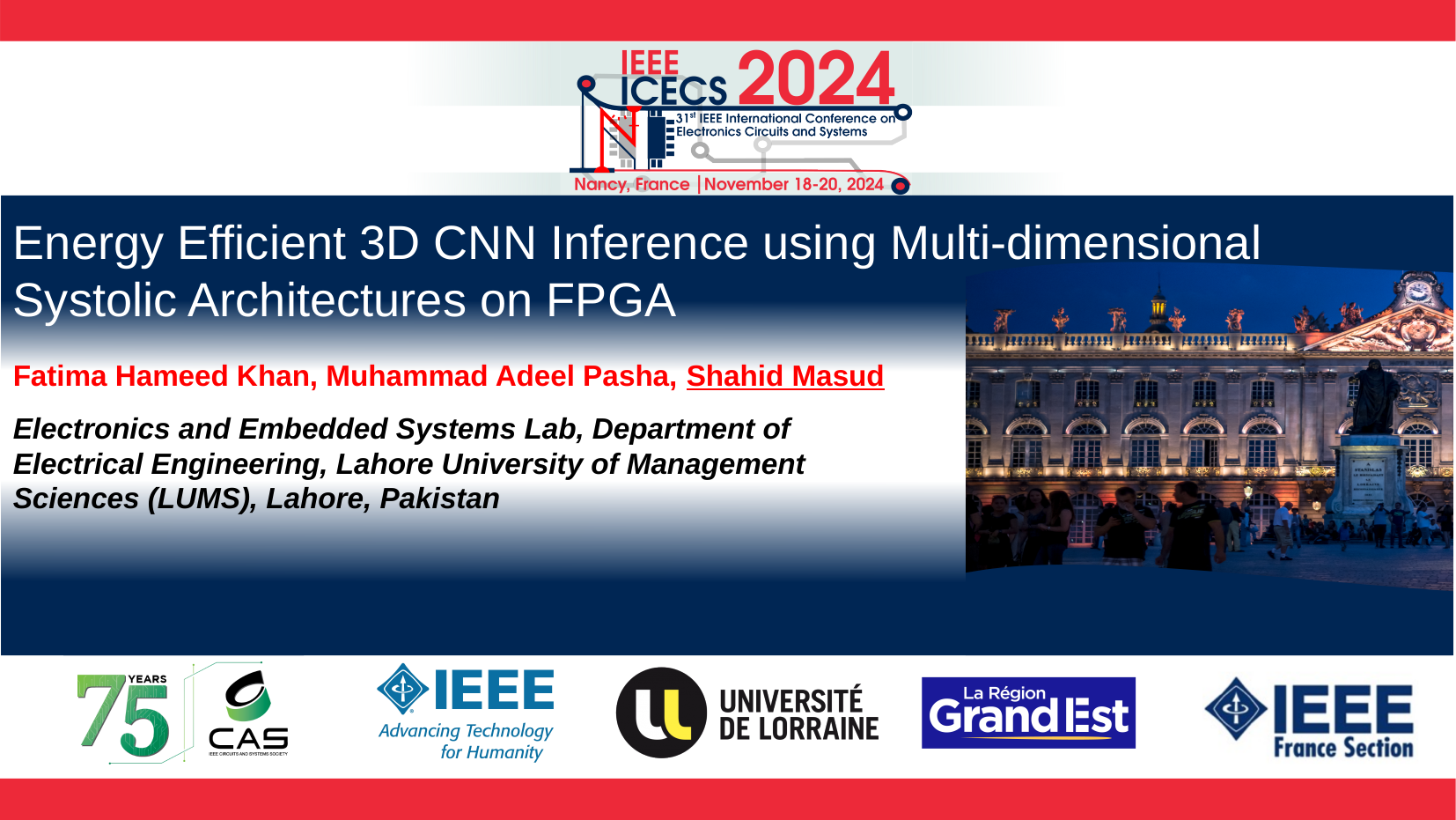

Energy Efficient 3D CNN Inference using Multi-dimensional Systolic Architectures on FPGA
Fatima Hameed Khan, Muhammad Adeel Pasha, Shahid Masud
Electronics and Embedded Systems Lab, Department of Electrical Engineering, Lahore University of Management Sciences (LUMS), Lahore, Pakistan